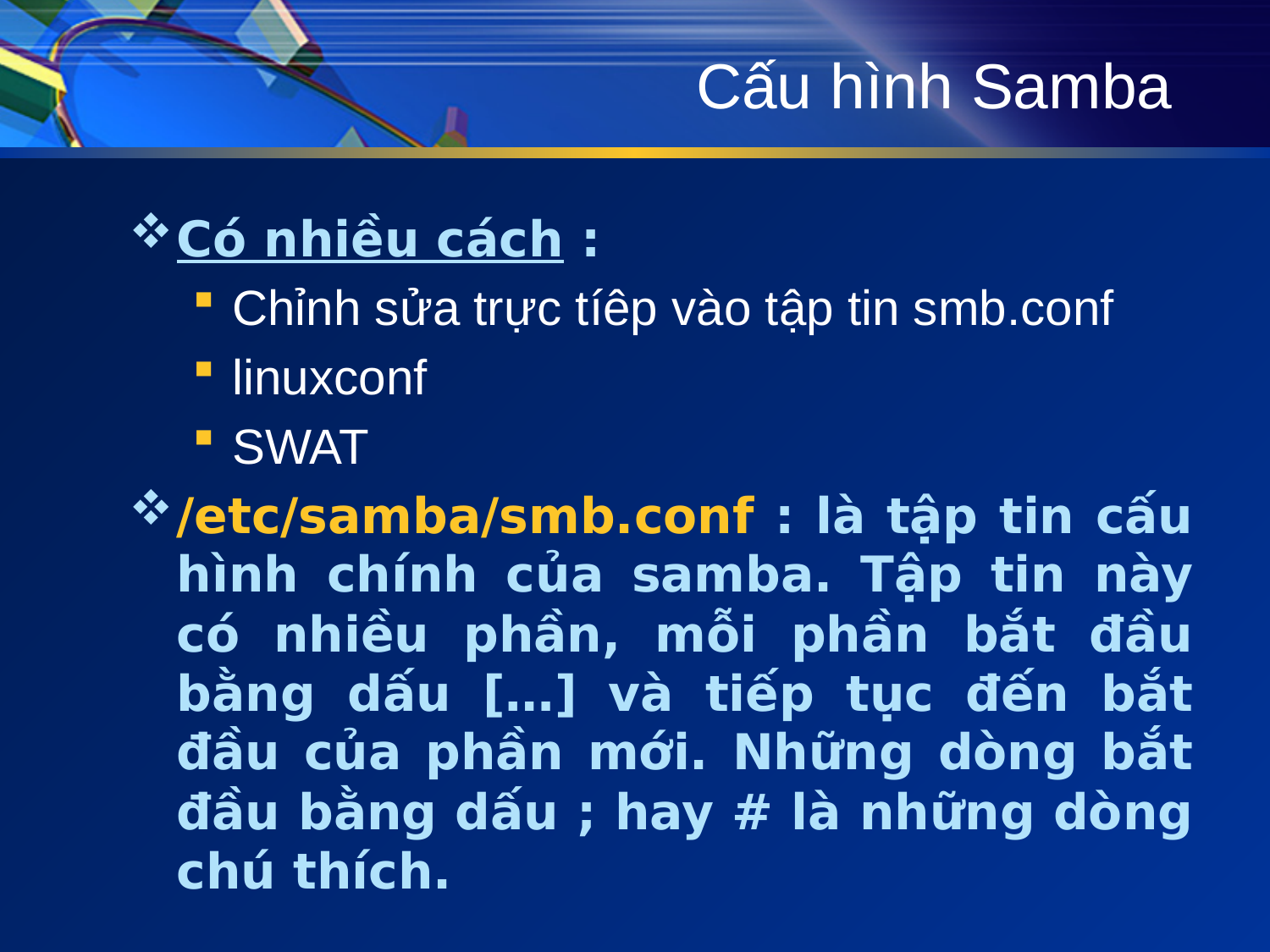

# Cấu hình Samba
Có nhiều cách :
Chỉnh sửa trực tíêp vào tập tin smb.conf
linuxconf
SWAT
/etc/samba/smb.conf : là tập tin cấu hình chính của samba. Tập tin này có nhiều phần, mỗi phần bắt đầu bằng dấu […] và tiếp tục đến bắt đầu của phần mới. Những dòng bắt đầu bằng dấu ; hay # là những dòng chú thích.